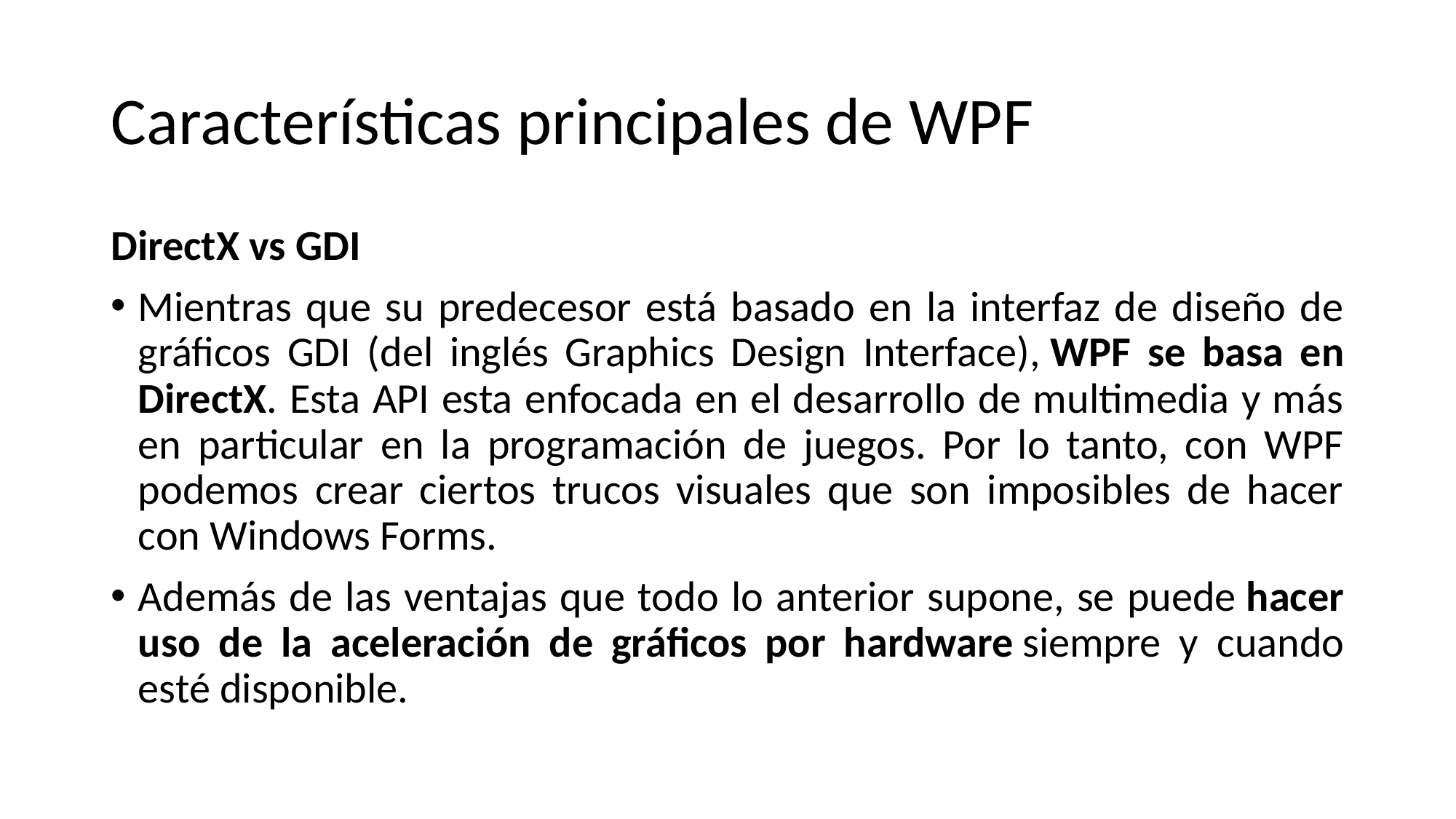

# Características principales de WPF
DirectX vs GDI
Mientras que su predecesor está basado en la interfaz de diseño de gráficos GDI (del inglés Graphics Design Interface), WPF se basa en DirectX. Esta API esta enfocada en el desarrollo de multimedia y más en particular en la programación de juegos. Por lo tanto, con WPF podemos crear ciertos trucos visuales que son imposibles de hacer con Windows Forms.
Además de las ventajas que todo lo anterior supone, se puede hacer uso de la aceleración de gráficos por hardware siempre y cuando esté disponible.